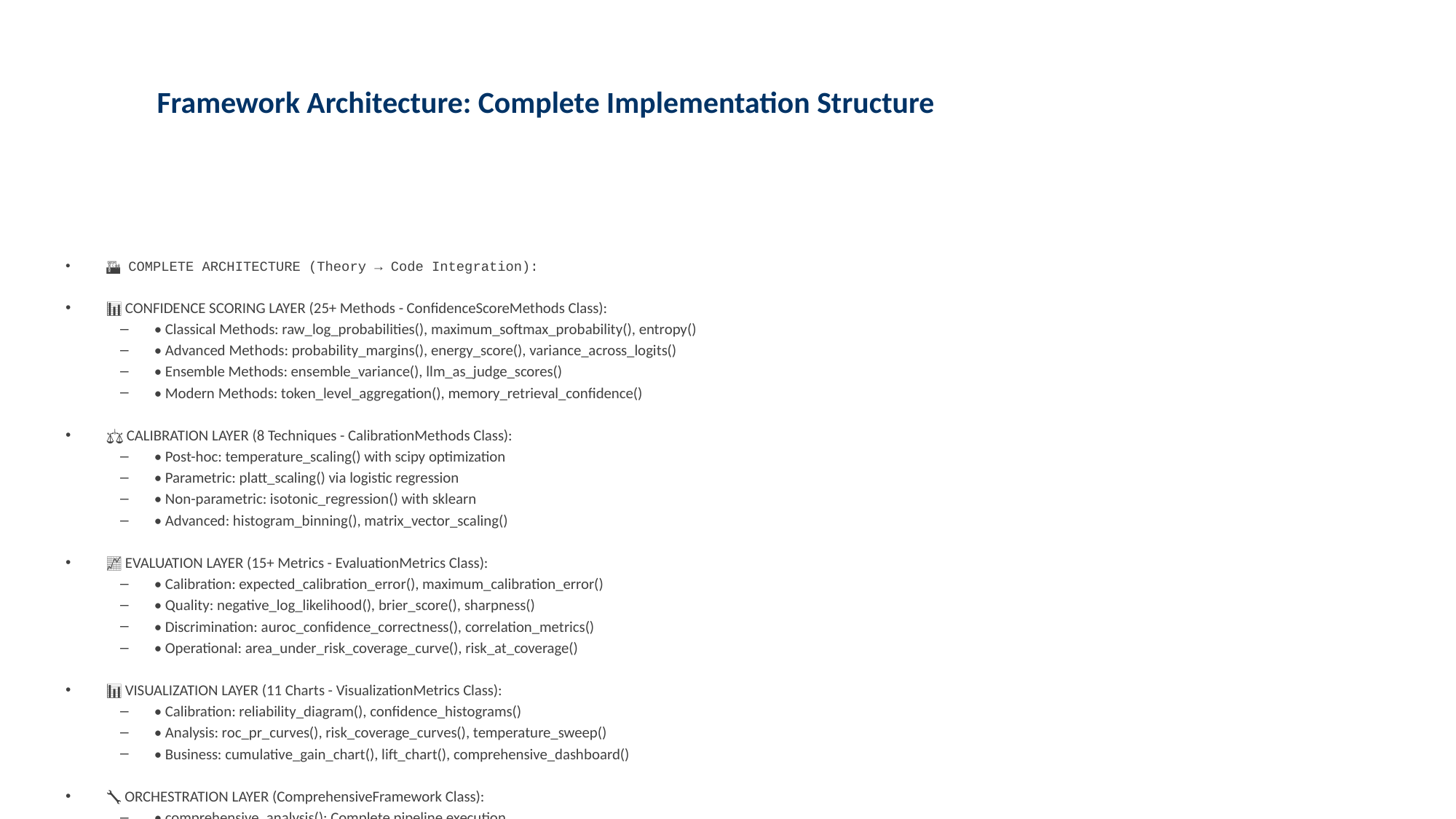

# Framework Architecture: Complete Implementation Structure

🏗️ COMPLETE ARCHITECTURE (Theory → Code Integration):

📊 CONFIDENCE SCORING LAYER (25+ Methods - ConfidenceScoreMethods Class):
• Classical Methods: raw_log_probabilities(), maximum_softmax_probability(), entropy()
• Advanced Methods: probability_margins(), energy_score(), variance_across_logits()
• Ensemble Methods: ensemble_variance(), llm_as_judge_scores()
• Modern Methods: token_level_aggregation(), memory_retrieval_confidence()

⚖️ CALIBRATION LAYER (8 Techniques - CalibrationMethods Class):
• Post-hoc: temperature_scaling() with scipy optimization
• Parametric: platt_scaling() via logistic regression
• Non-parametric: isotonic_regression() with sklearn
• Advanced: histogram_binning(), matrix_vector_scaling()

📈 EVALUATION LAYER (15+ Metrics - EvaluationMetrics Class):
• Calibration: expected_calibration_error(), maximum_calibration_error()
• Quality: negative_log_likelihood(), brier_score(), sharpness()
• Discrimination: auroc_confidence_correctness(), correlation_metrics()
• Operational: area_under_risk_coverage_curve(), risk_at_coverage()

📊 VISUALIZATION LAYER (11 Charts - VisualizationMetrics Class):
• Calibration: reliability_diagram(), confidence_histograms()
• Analysis: roc_pr_curves(), risk_coverage_curves(), temperature_sweep()
• Business: cumulative_gain_chart(), lift_chart(), comprehensive_dashboard()

🔧 ORCHESTRATION LAYER (ComprehensiveFramework Class):
• comprehensive_analysis(): Complete pipeline execution
• _compute_all_metrics(): Unified metric computation
• _per_class_analysis(): Class-specific performance assessment
• save_results_to_csv(): Professional output formatting